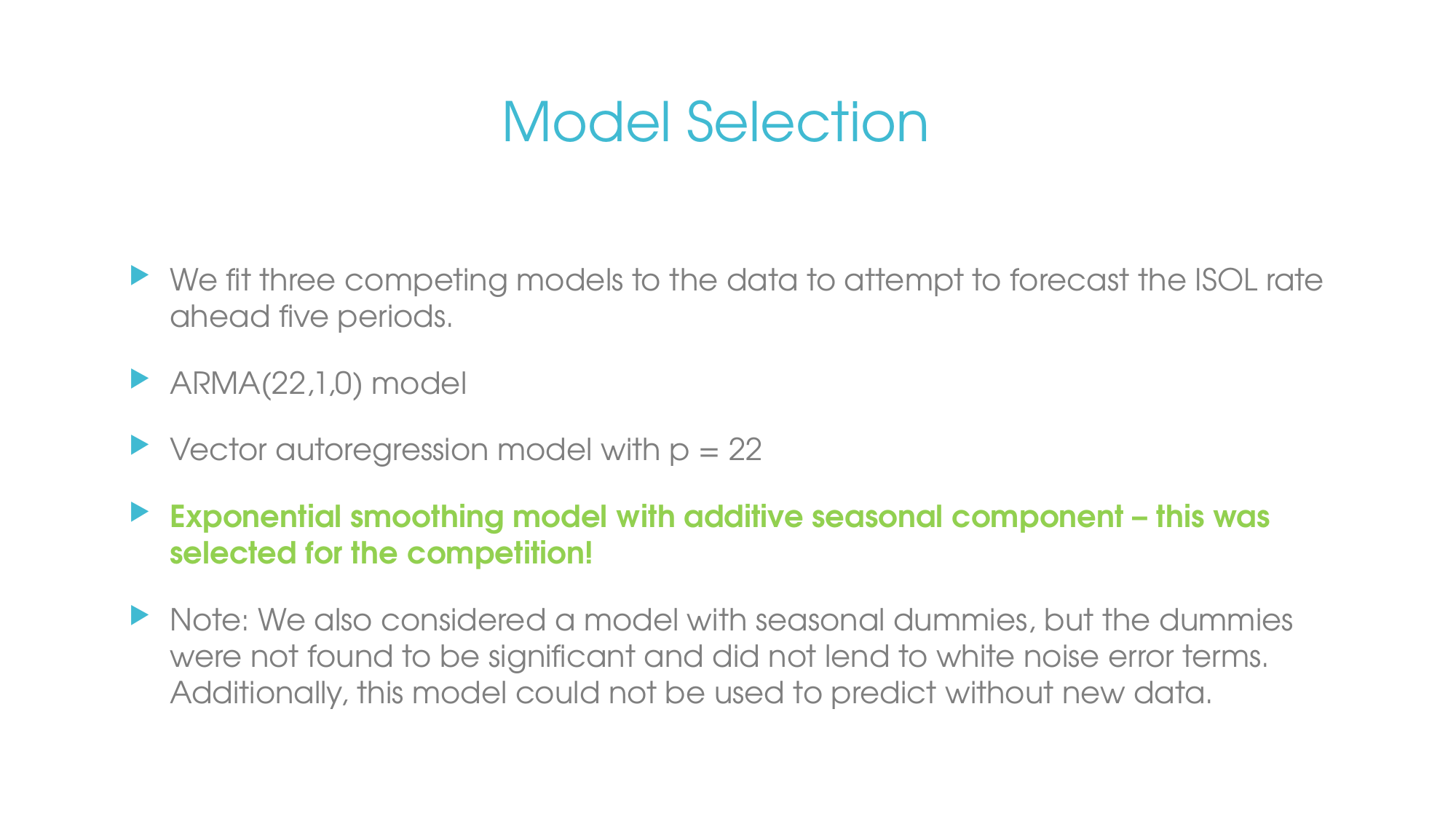

Model Selection
We fit three competing models to the data to attempt to forecast the ISOL rate ahead five periods.
ARMA(22,1,0) model
Vector autoregression model with p = 22
Exponential smoothing model with additive seasonal component – this was selected for the competition!
Note: We also considered a model with seasonal dummies, but the dummies were not found to be significant and did not lend to white noise error terms. Additionally, this model could not be used to predict without new data.